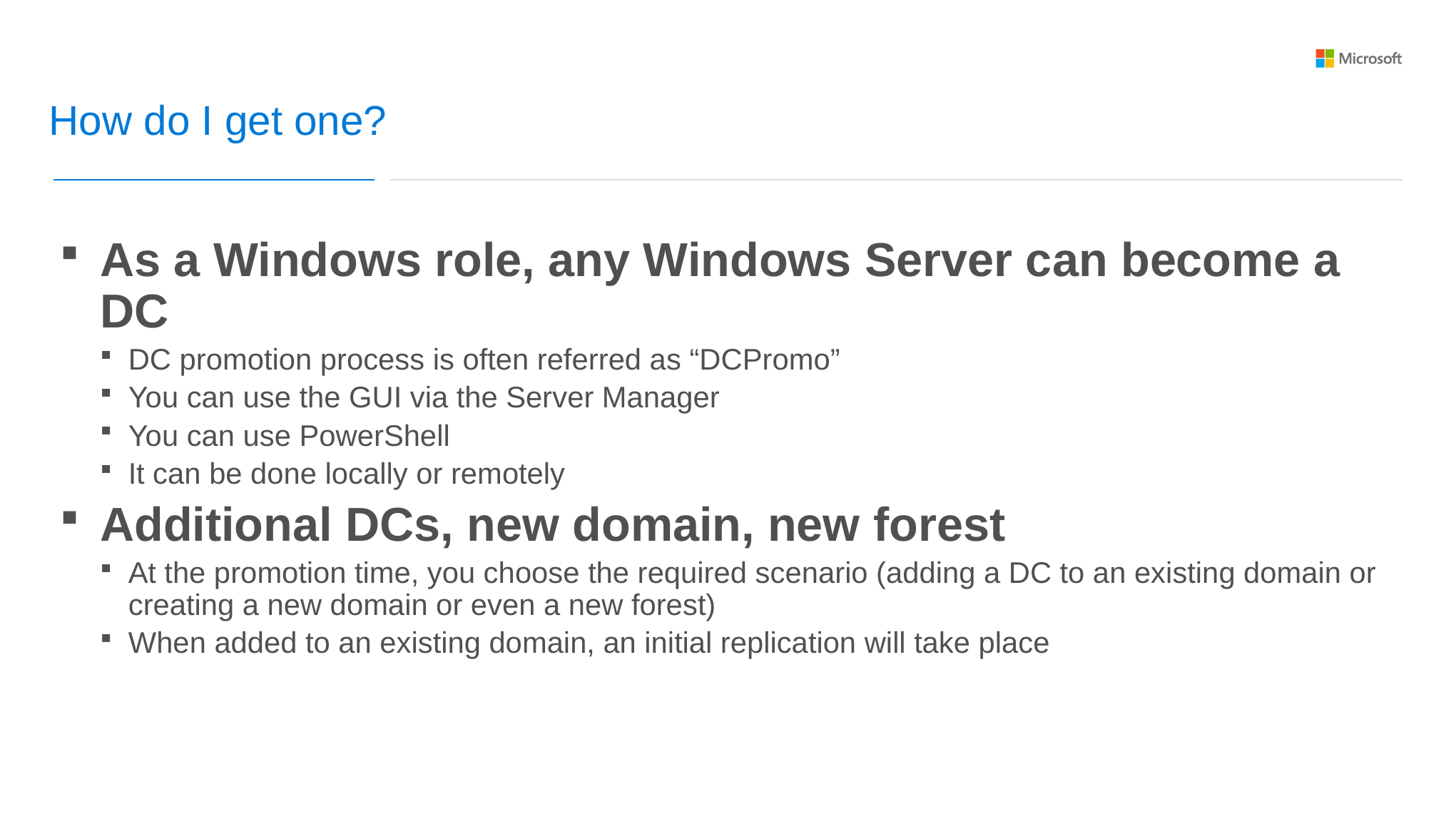

How do I get one?
As a Windows role, any Windows Server can become a DC
DC promotion process is often referred as “DCPromo”
You can use the GUI via the Server Manager
You can use PowerShell
It can be done locally or remotely
Additional DCs, new domain, new forest
At the promotion time, you choose the required scenario (adding a DC to an existing domain or creating a new domain or even a new forest)
When added to an existing domain, an initial replication will take place